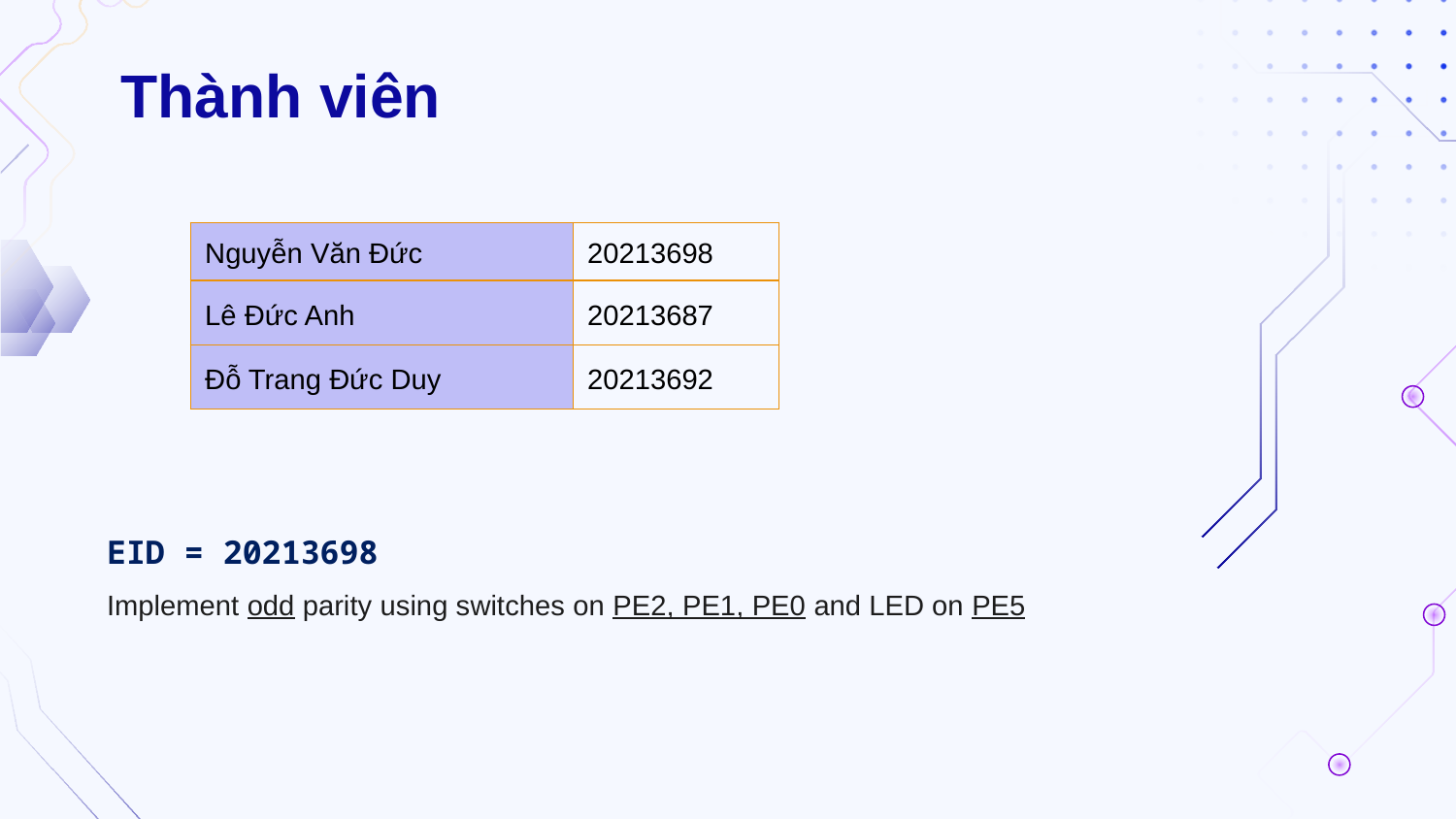

# Thành viên
| Nguyễn Văn Đức | 20213698 |
| --- | --- |
| Lê Đức Anh | 20213687 |
| Đỗ Trang Đức Duy | 20213692 |
EID = 20213698
Implement odd parity using switches on PE2, PE1, PE0 and LED on PE5